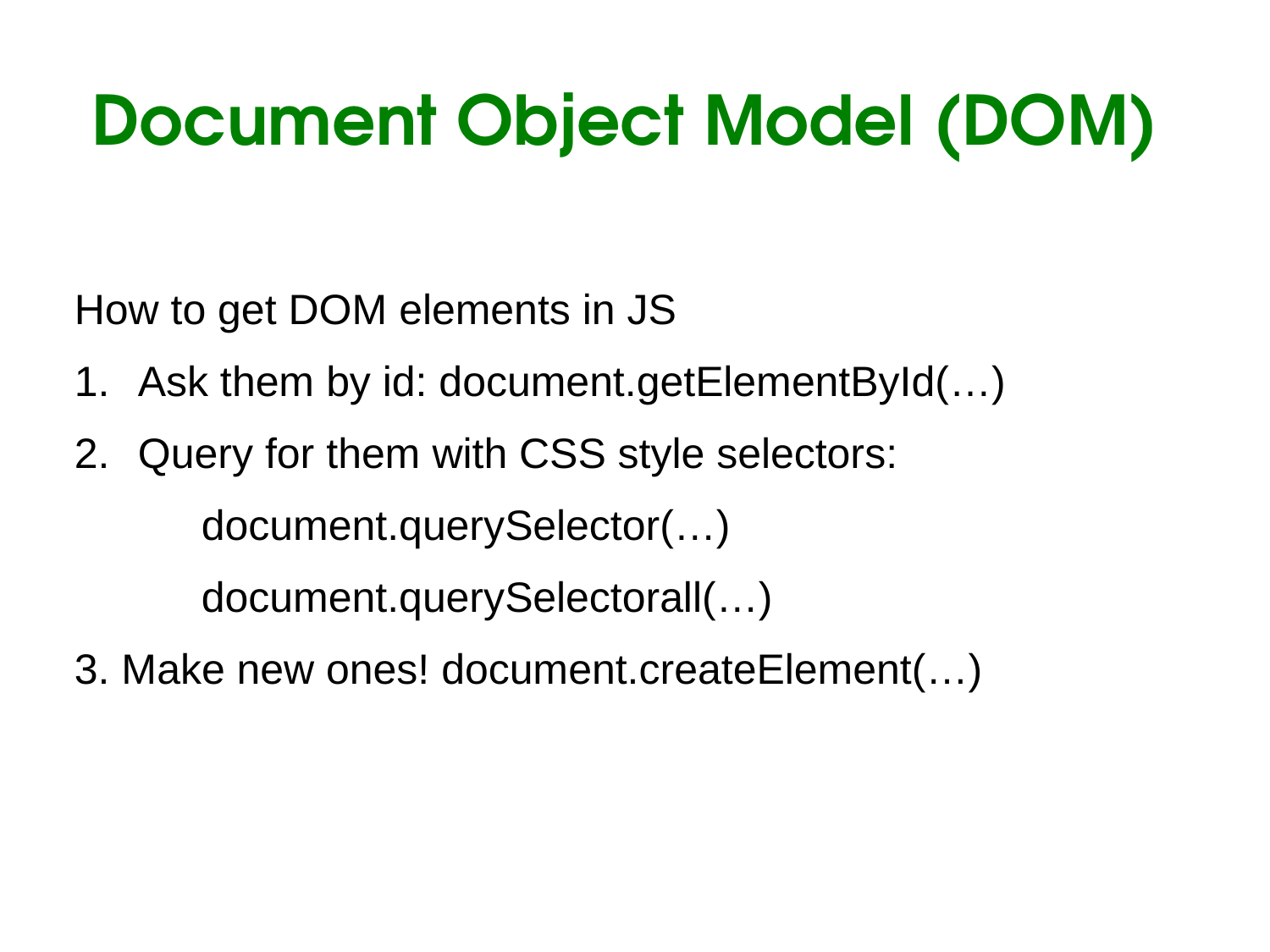

# Document Object Model (DOM)
How to get DOM elements in JS
Ask them by id: document.getElementById(…)
Query for them with CSS style selectors:
	document.querySelector(…)
	document.querySelectorall(…)
3. Make new ones! document.createElement(…)